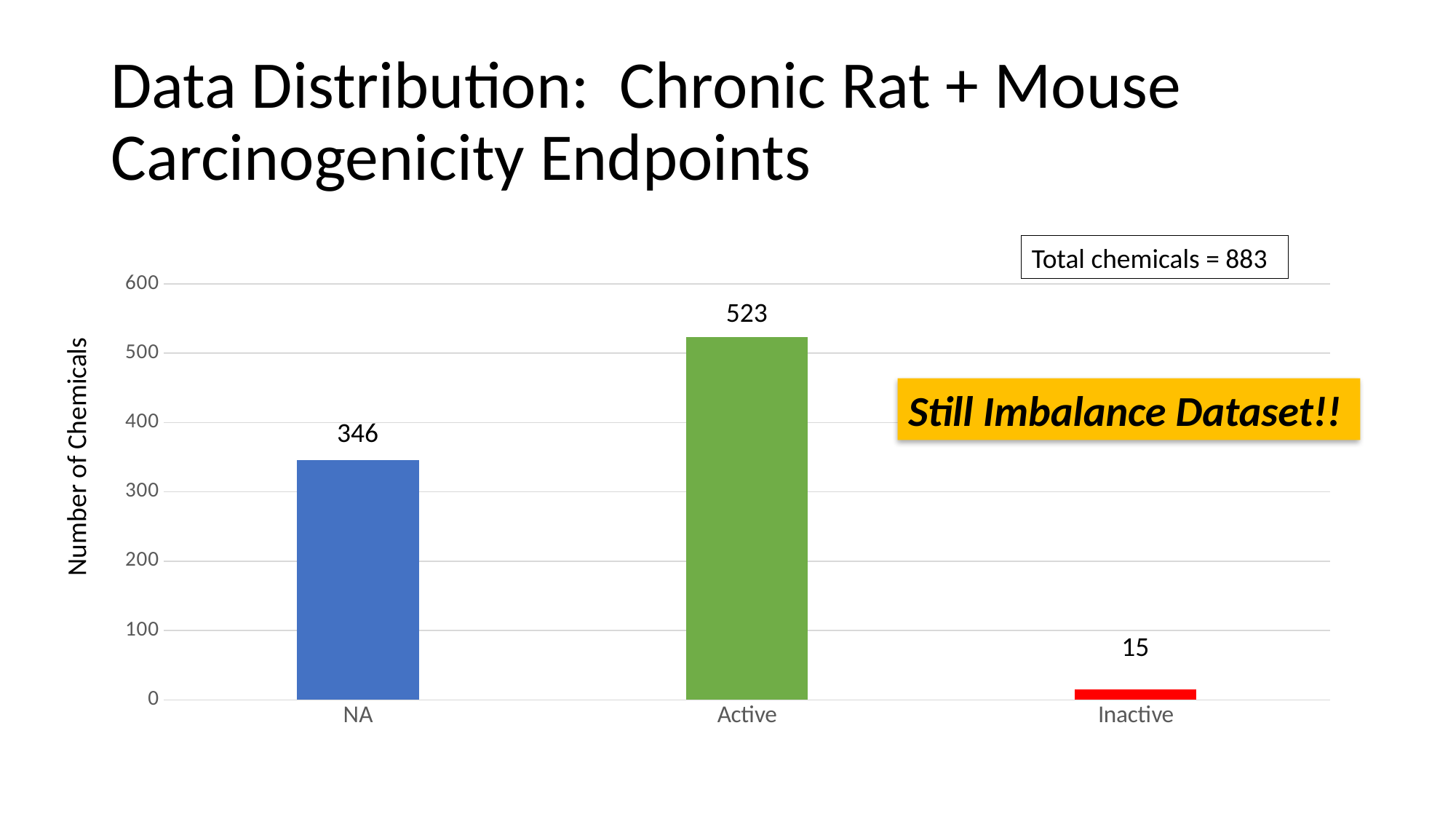

# Data Distribution:  Chronic Rat + Mouse Carcinogenicity Endpoints
Total chemicals = 883

### Chart

| Category | Series 1 |
|---|---|
| NA | 346.0 |
| Active | 523.0 |
| Inactive | 15.0 |
523
Still Imbalance Dataset!!
346
Number of Chemicals
15